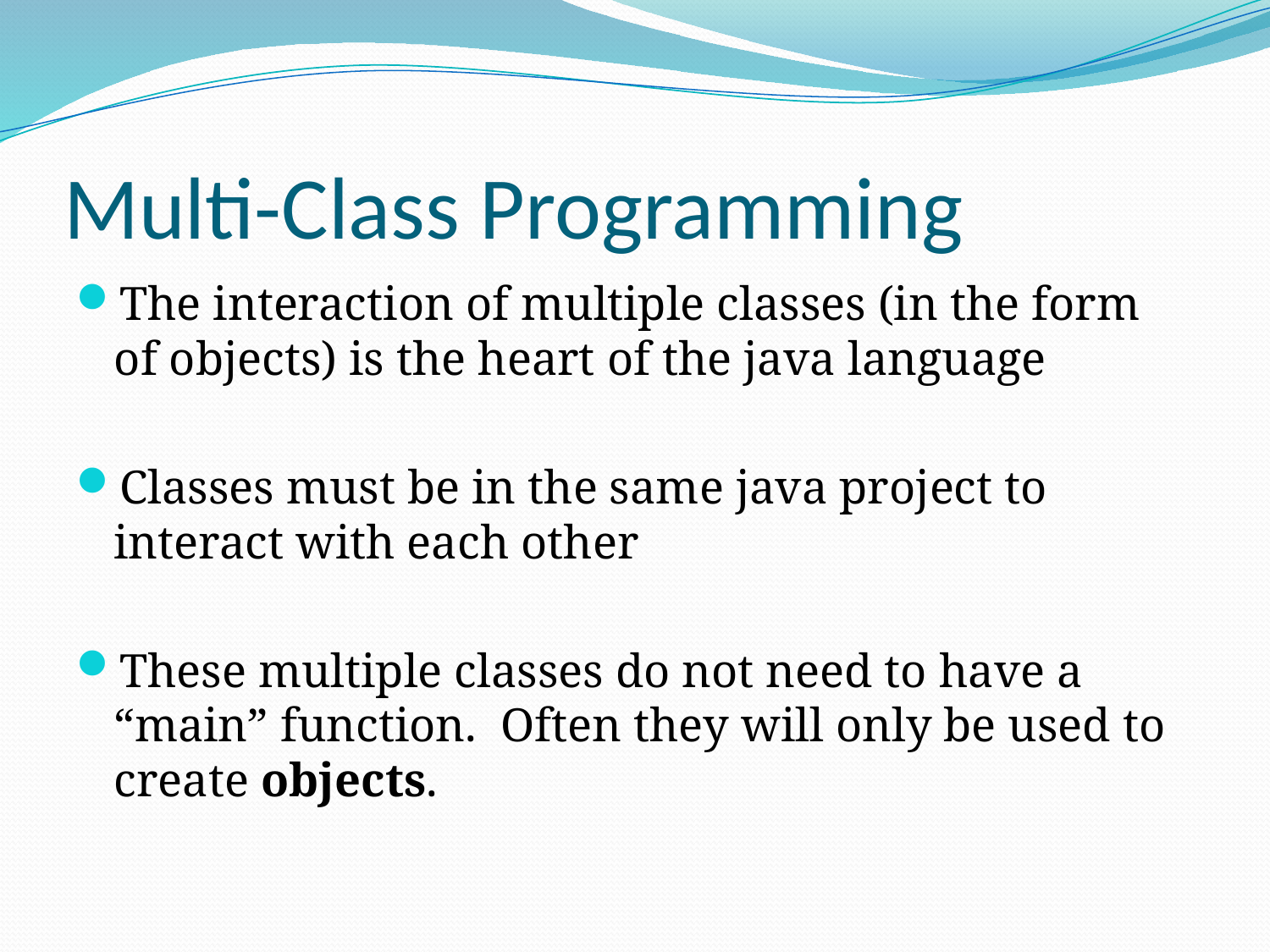

# Multi-Class Programming
The interaction of multiple classes (in the form of objects) is the heart of the java language

Classes must be in the same java project to interact with each other

These multiple classes do not need to have a “main” function.  Often they will only be used to create objects.